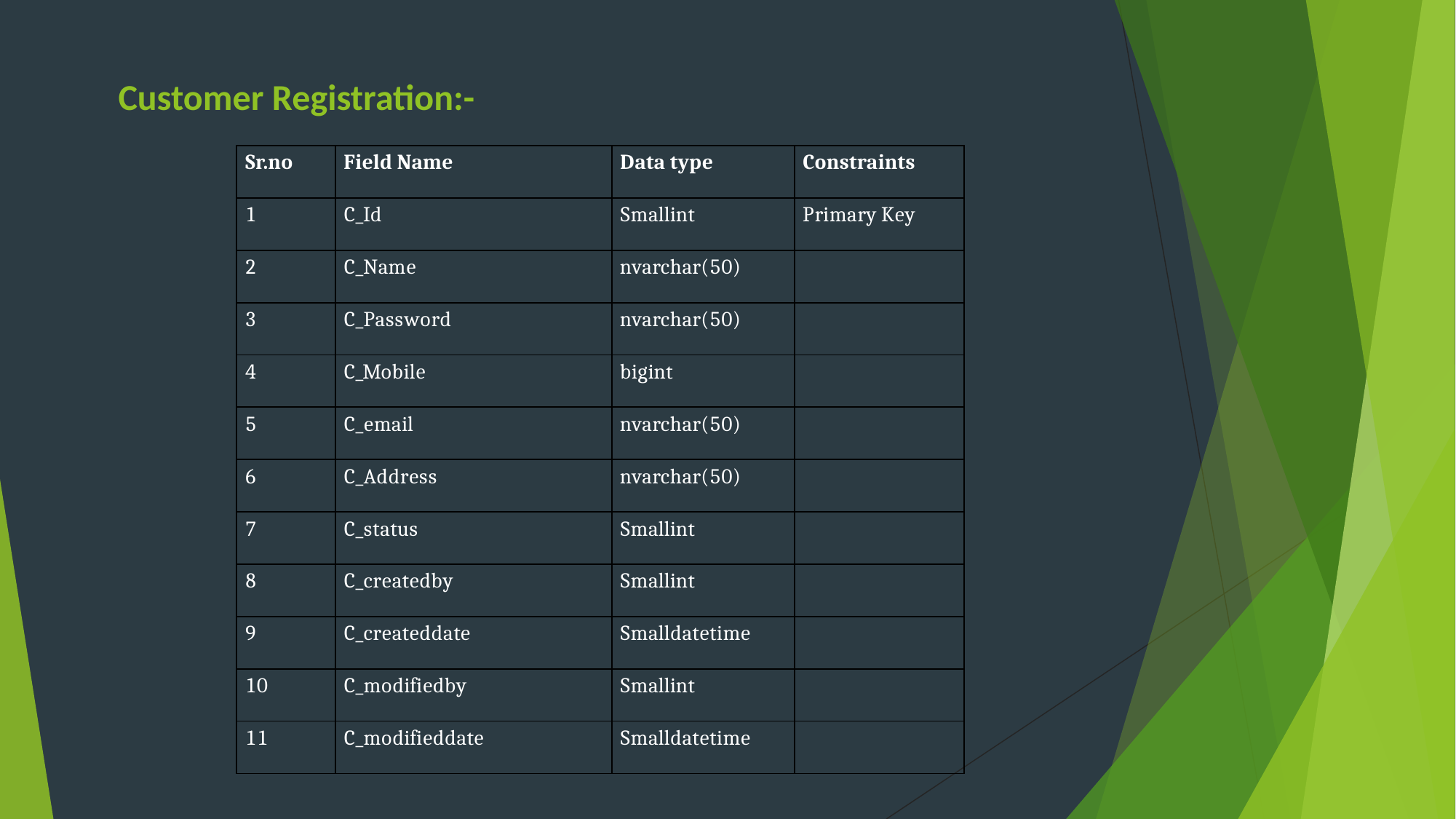

Customer Registration:-
| Sr.no | Field Name | Data type | Constraints |
| --- | --- | --- | --- |
| 1 | C\_Id | Smallint | Primary Key |
| 2 | C\_Name | nvarchar(50) |  |
| 3 | C\_Password | nvarchar(50) |  |
| 4 | C\_Mobile | bigint |  |
| 5 | C\_email | nvarchar(50) |  |
| 6 | C\_Address | nvarchar(50) |  |
| 7 | C\_status | Smallint |  |
| 8 | C\_createdby | Smallint |  |
| 9 | C\_createddate | Smalldatetime |  |
| 10 | C\_modifiedby | Smallint |  |
| 11 | C\_modifieddate | Smalldatetime |  |